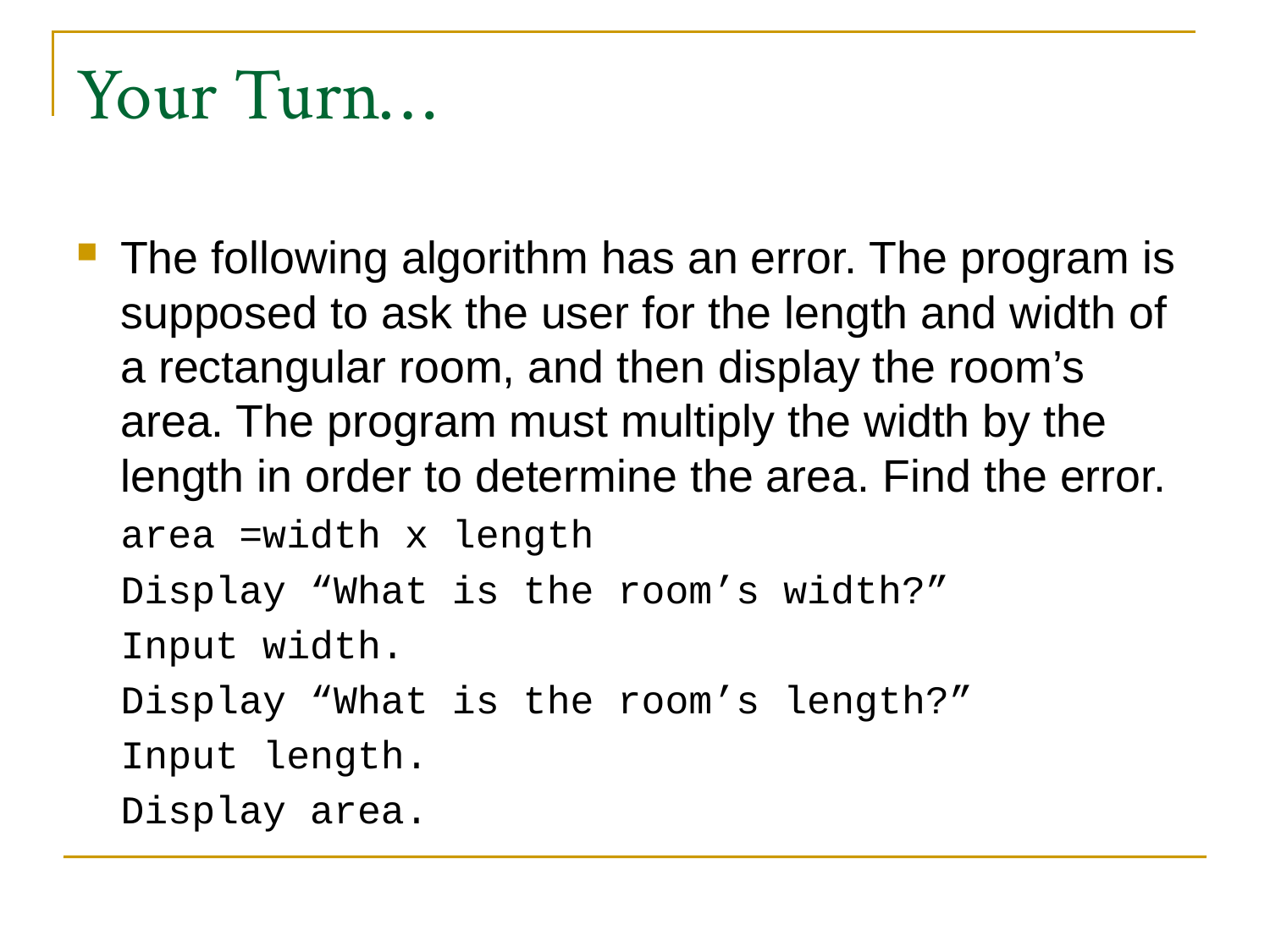

# Your Turn…
The following algorithm has an error. The program is supposed to ask the user for the length and width of a rectangular room, and then display the room’s area. The program must multiply the width by the length in order to determine the area. Find the error.
area =width x length
Display “What is the room’s width?”
Input width.
Display “What is the room’s length?”
Input length.
Display area.